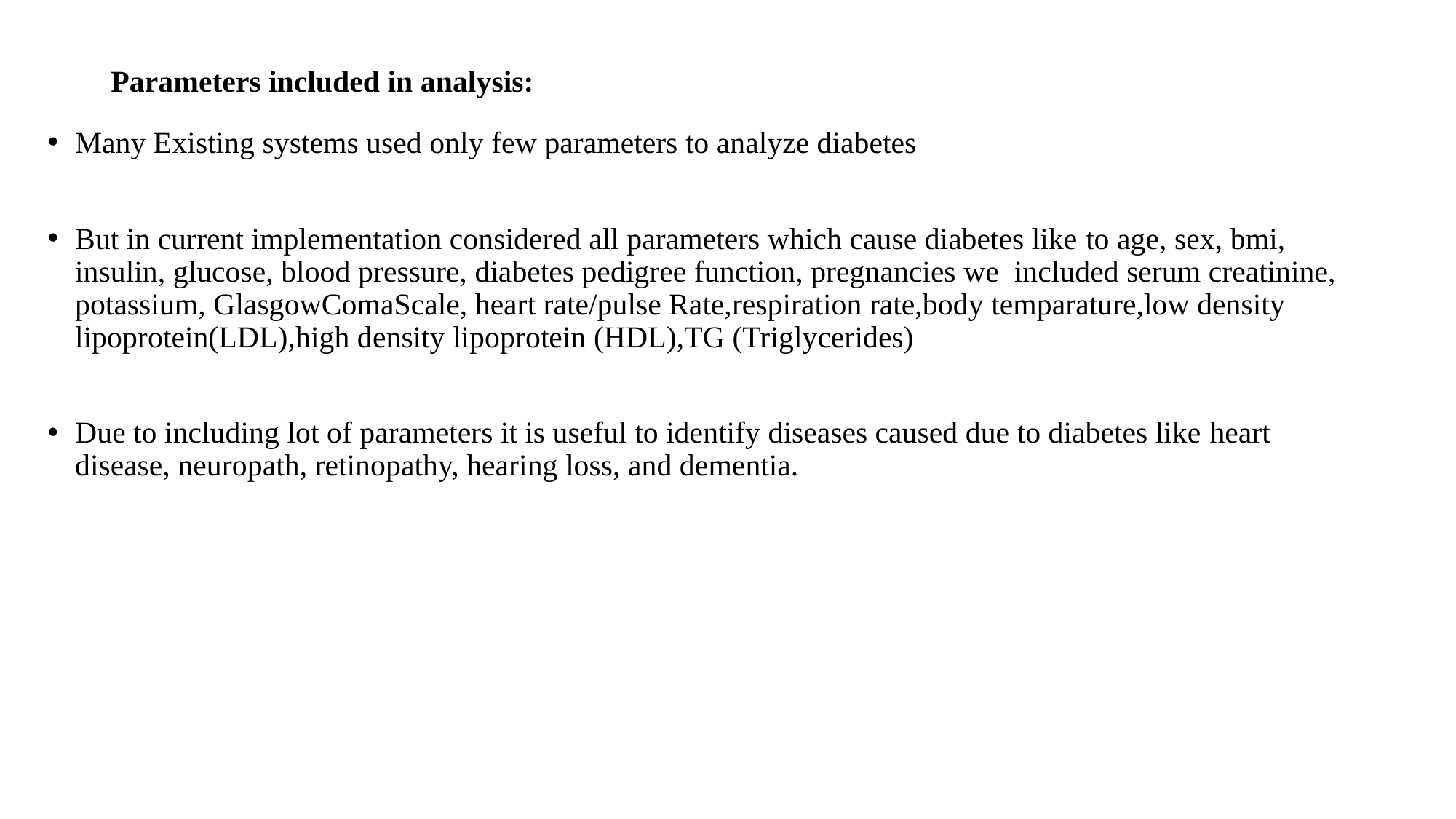

# Parameters included in analysis:
Many Existing systems used only few parameters to analyze diabetes

But in current implementation considered all parameters which cause diabetes like to age, sex, bmi, insulin, glucose, blood pressure, diabetes pedigree function, pregnancies we  included serum creatinine, potassium, GlasgowComaScale, heart rate/pulse Rate,respiration rate,body temparature,low density lipoprotein(LDL),high density lipoprotein (HDL),TG (Triglycerides)

Due to including lot of parameters it is useful to identify diseases caused due to diabetes like heart disease, neuropath, retinopathy, hearing loss, and dementia.